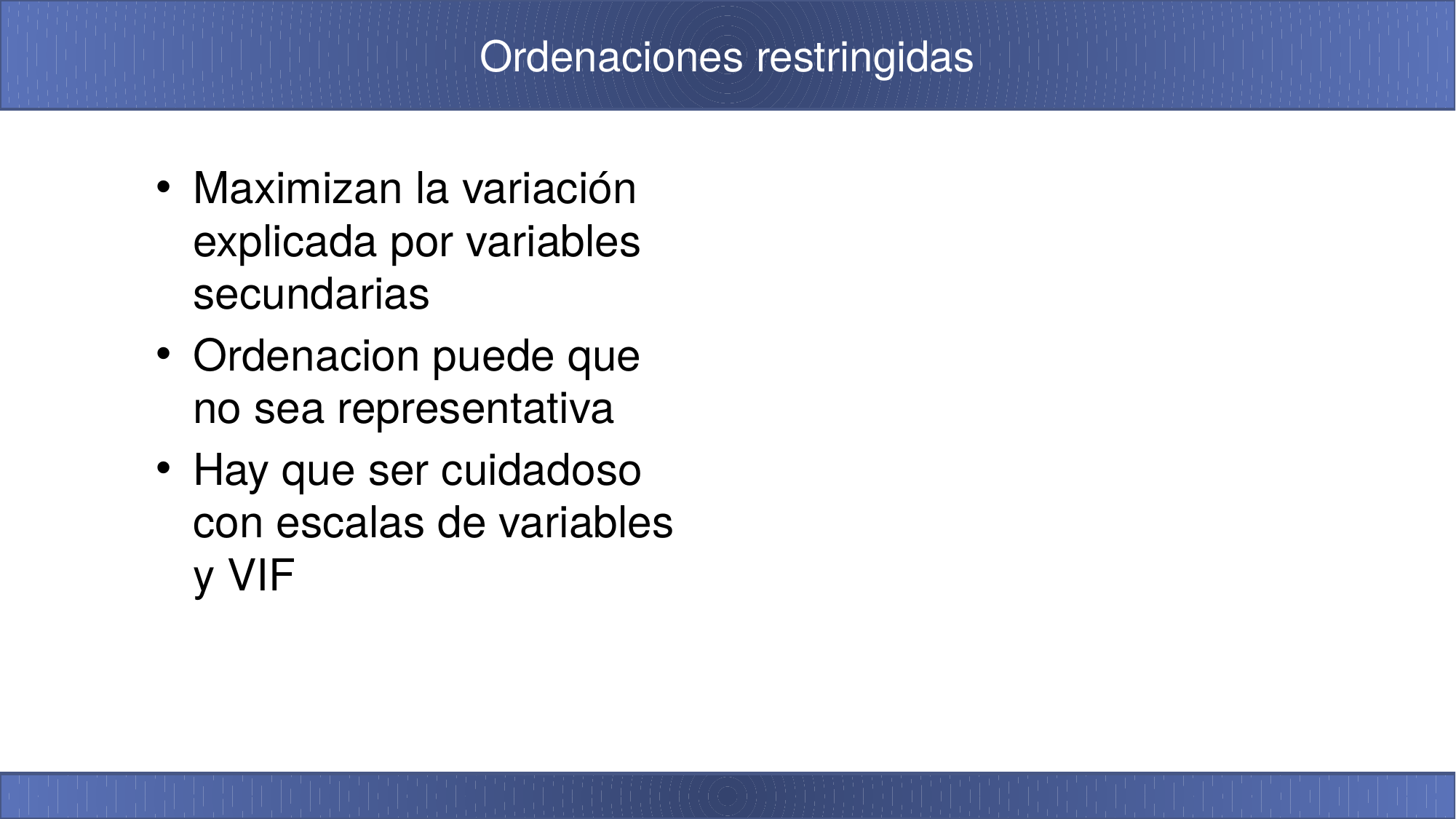

# Ordenaciones restringidas
Maximizan la variación explicada por variables secundarias
Ordenacion puede que no sea representativa
Hay que ser cuidadoso con escalas de variables y VIF